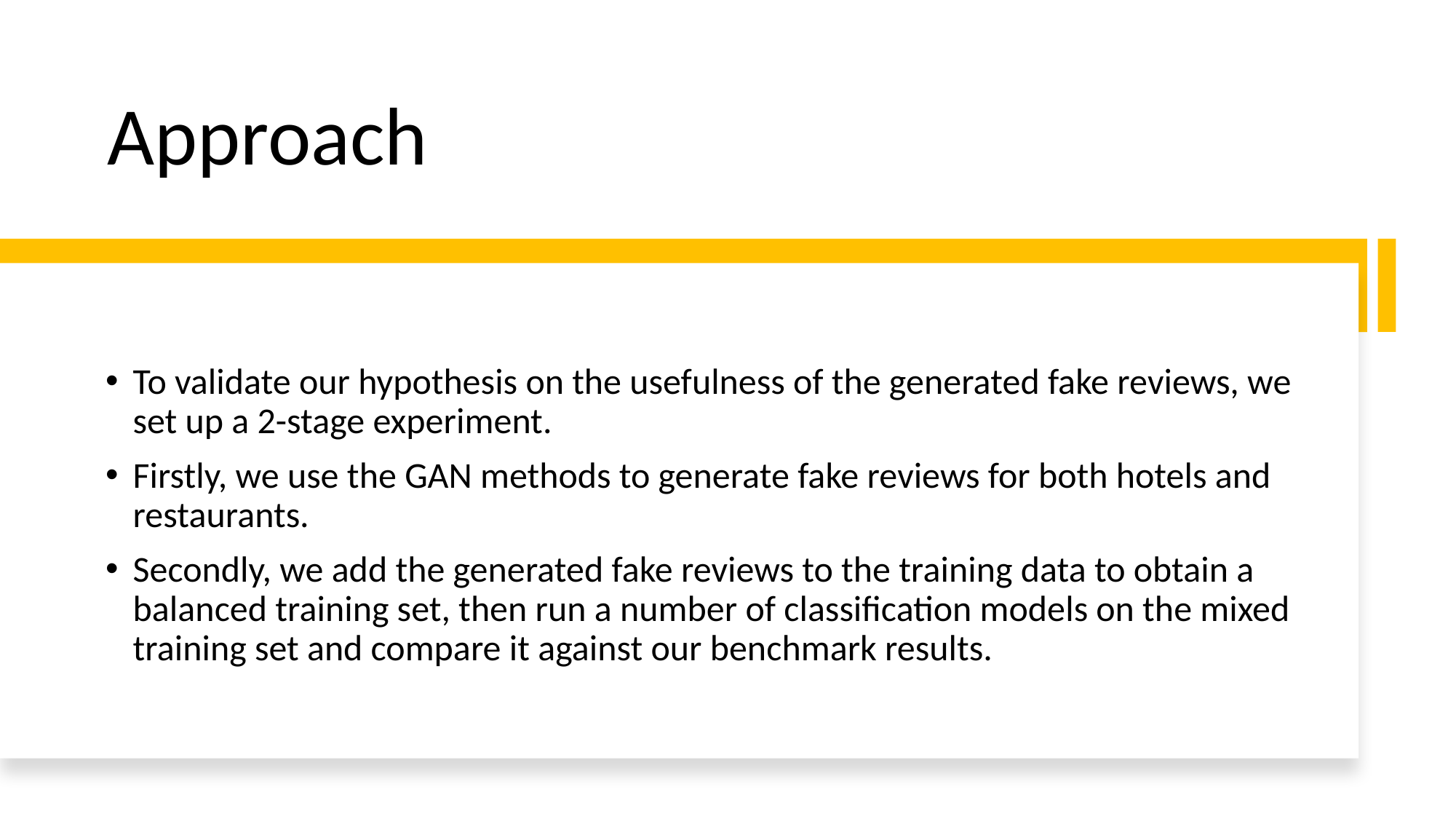

# Approach

To validate our hypothesis on the usefulness of the generated fake reviews, we set up a 2-stage experiment.
Firstly, we use the GAN methods to generate fake reviews for both hotels and restaurants.
Secondly, we add the generated fake reviews to the training data to obtain a balanced training set, then run a number of classification models on the mixed training set and compare it against our benchmark results.